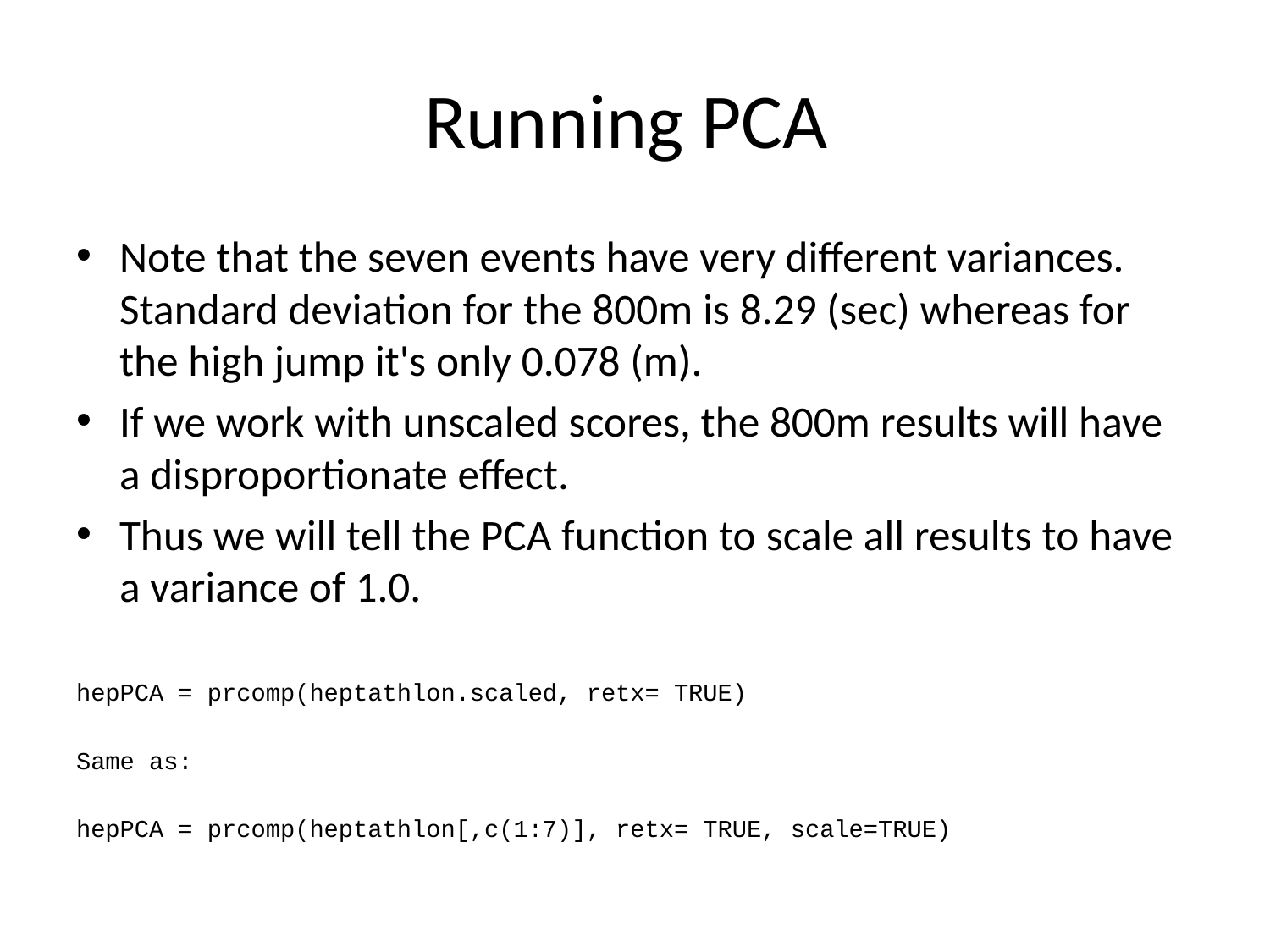

# Running PCA
Note that the seven events have very different variances. Standard deviation for the 800m is 8.29 (sec) whereas for the high jump it's only 0.078 (m).
If we work with unscaled scores, the 800m results will have a disproportionate effect.
Thus we will tell the PCA function to scale all results to have a variance of 1.0.

hepPCA = prcomp(heptathlon.scaled, retx= TRUE)

Same as:

hepPCA = prcomp(heptathlon[,c(1:7)], retx= TRUE, scale=TRUE)